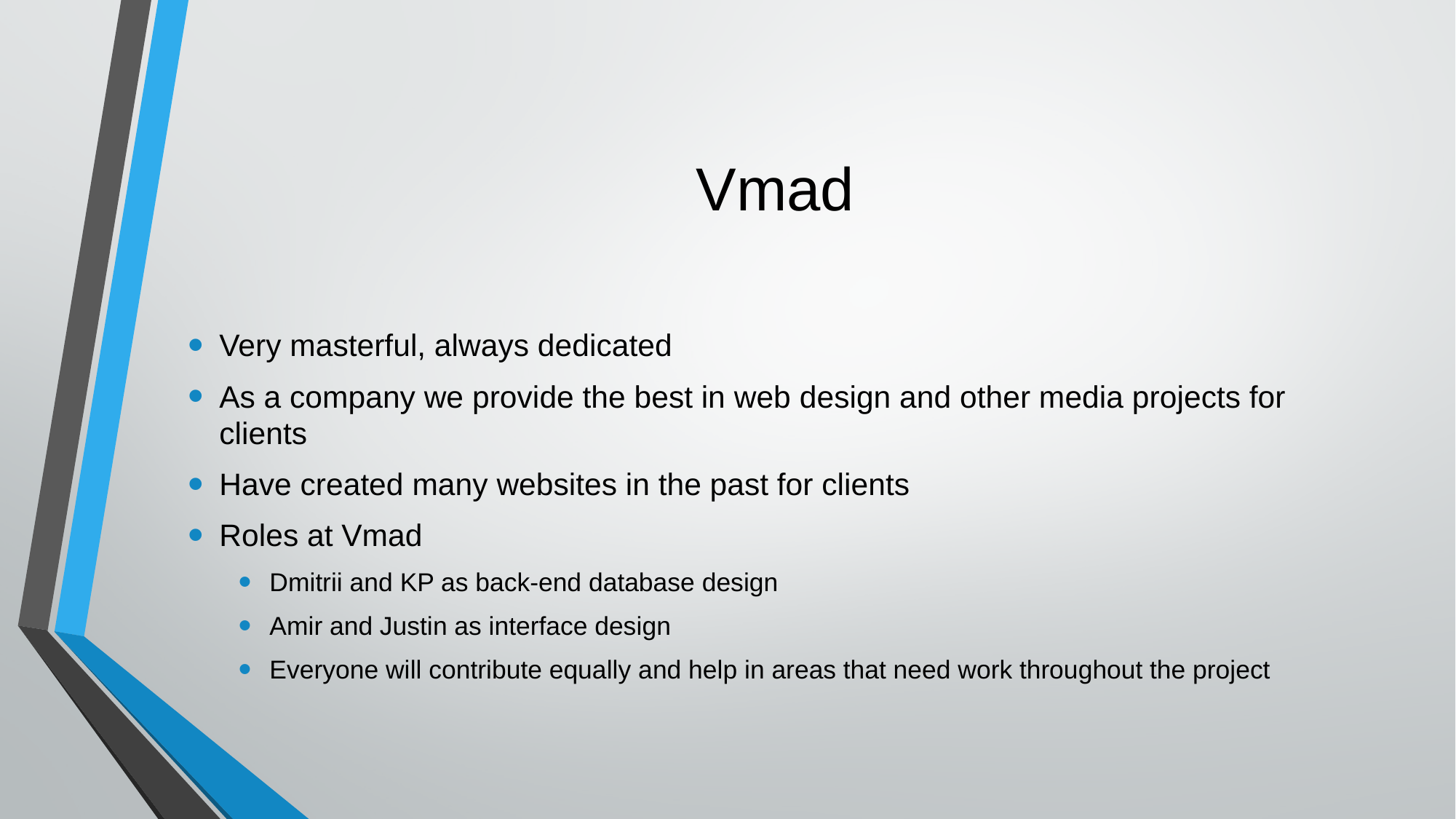

# Vmad
Very masterful, always dedicated
As a company we provide the best in web design and other media projects for clients
Have created many websites in the past for clients
Roles at Vmad
Dmitrii and KP as back-end database design
Amir and Justin as interface design
Everyone will contribute equally and help in areas that need work throughout the project